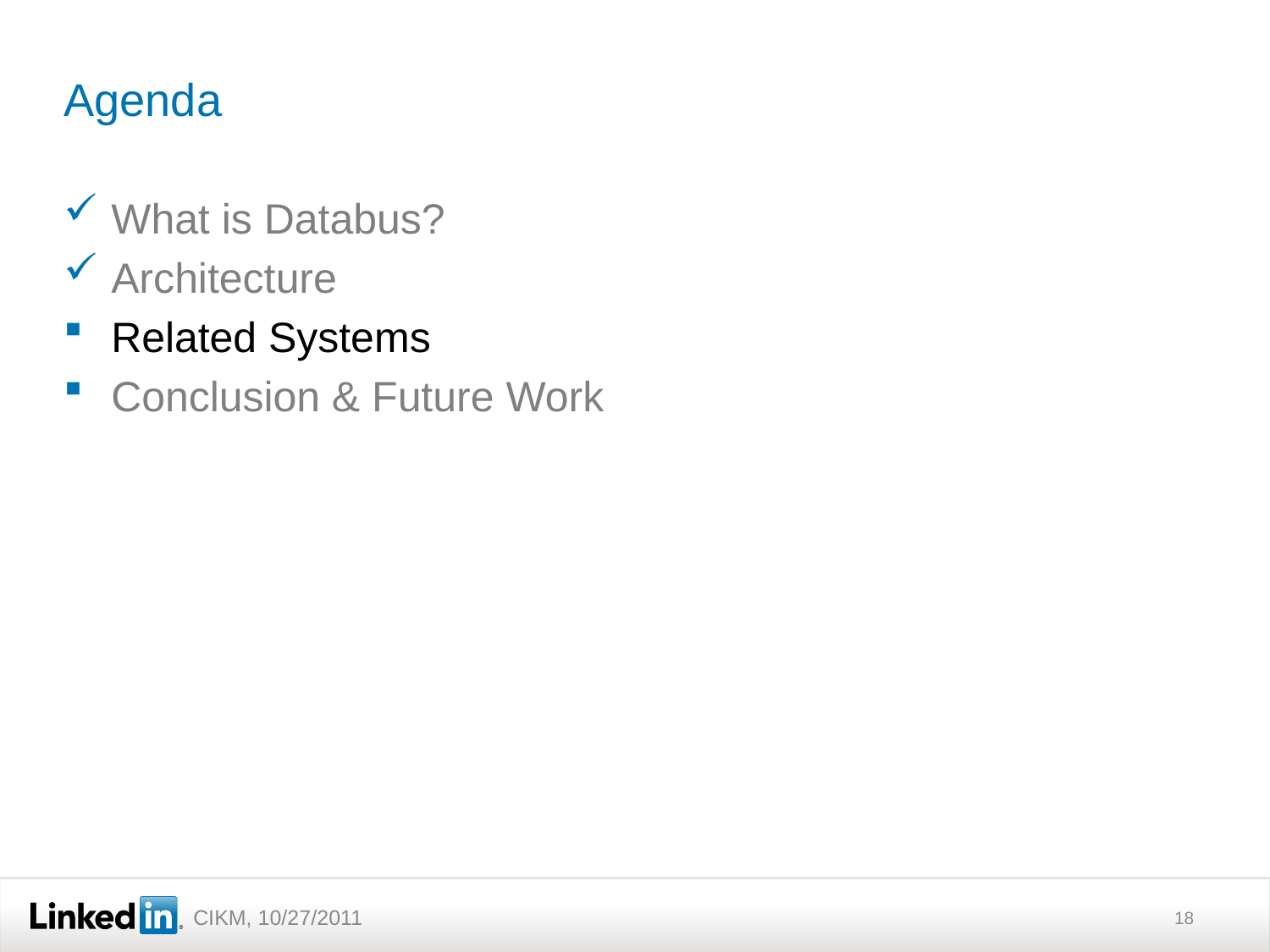

# Agenda
What is Databus?
Architecture
Related Systems
Conclusion & Future Work

18